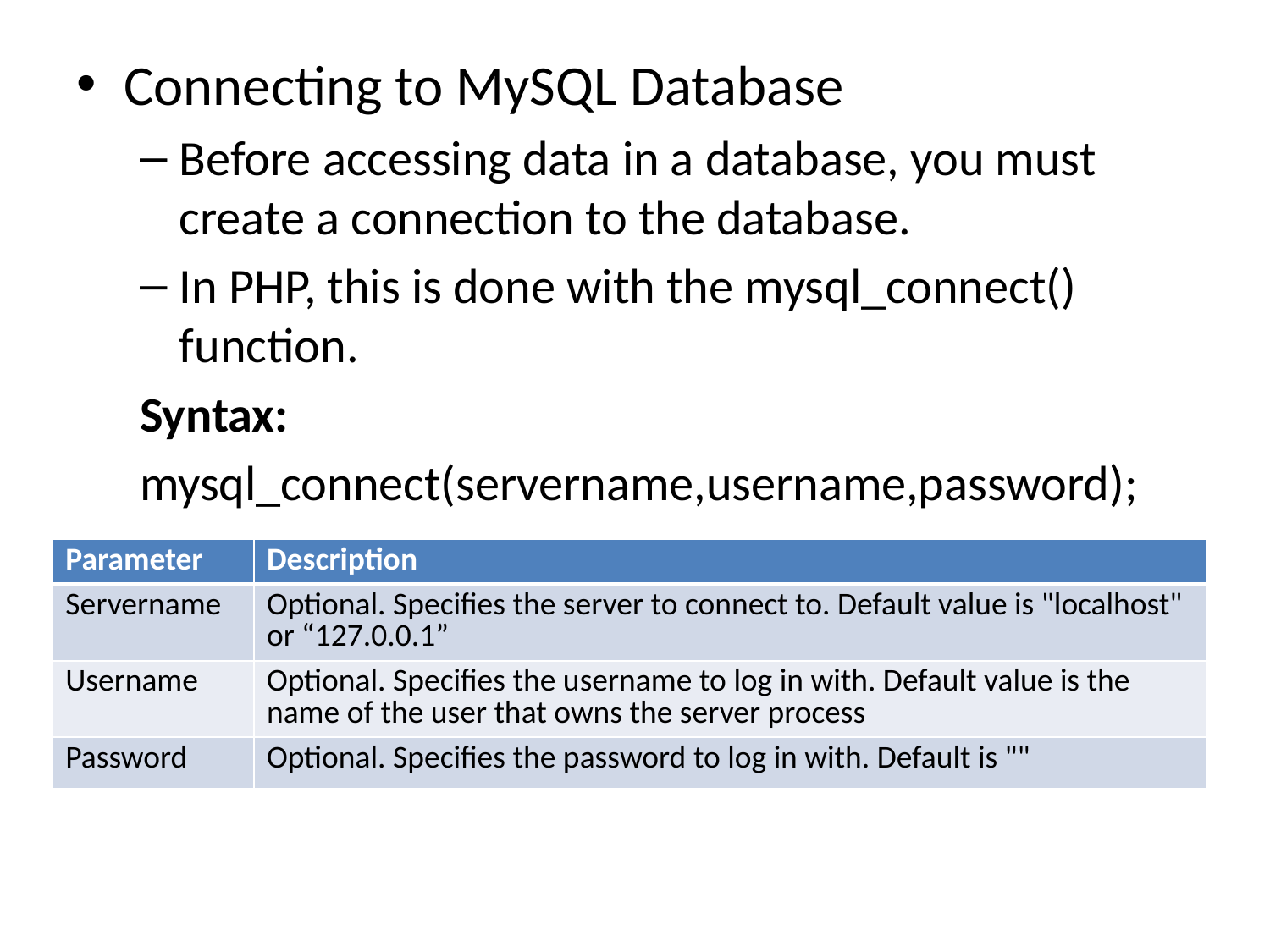

Connecting to MySQL Database
Before accessing data in a database, you must create a connection to the database.
In PHP, this is done with the mysql_connect() function.
Syntax:
mysql_connect(servername,username,password);

| Parameter | Description |
| --- | --- |
| Servername | Optional. Specifies the server to connect to. Default value is "localhost" or “127.0.0.1” |
| Username | Optional. Specifies the username to log in with. Default value is the name of the user that owns the server process |
| Password | Optional. Specifies the password to log in with. Default is "" |